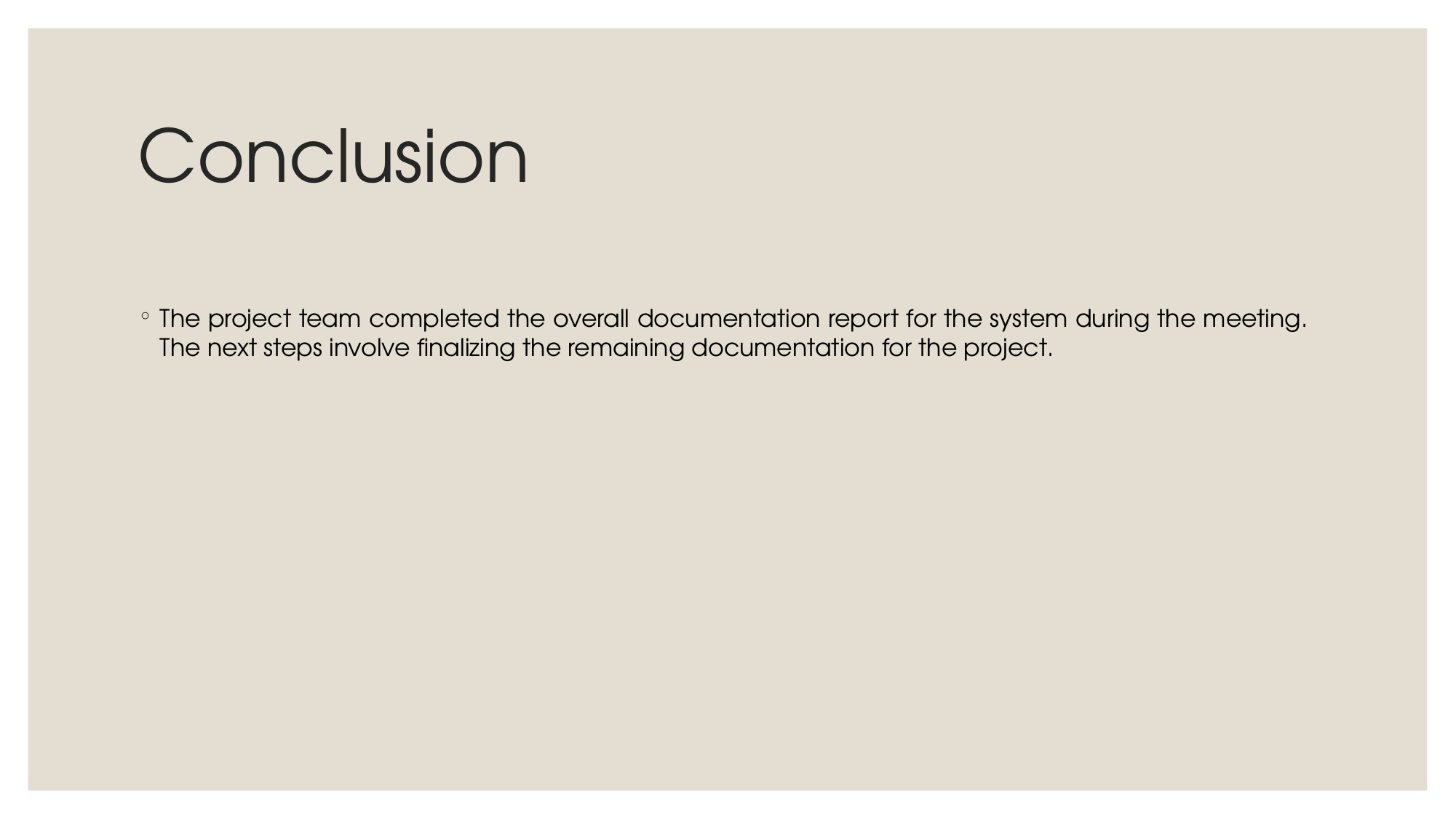

# Conclusion

The project team completed the overall documentation report for the system during the meeting.  The next steps involve finalizing the remaining documentation for the project.